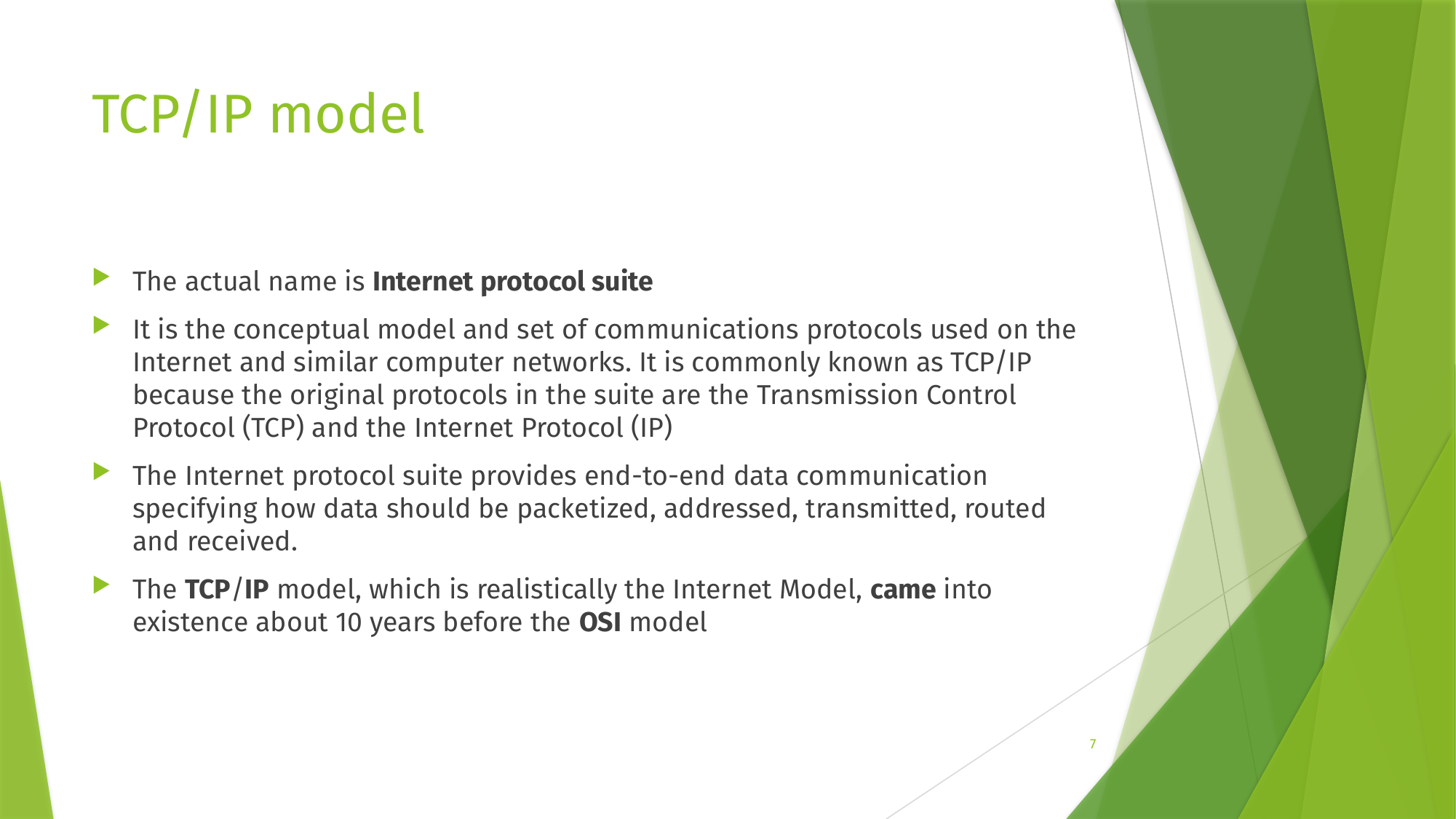

# TCP/IP model
The actual name is Internet protocol suite
It is the conceptual model and set of communications protocols used on the Internet and similar computer networks. It is commonly known as TCP/IP because the original protocols in the suite are the Transmission Control Protocol (TCP) and the Internet Protocol (IP)
The Internet protocol suite provides end-to-end data communication specifying how data should be packetized, addressed, transmitted, routed and received.
The TCP/IP model, which is realistically the Internet Model, came into existence about 10 years before the OSI model
7